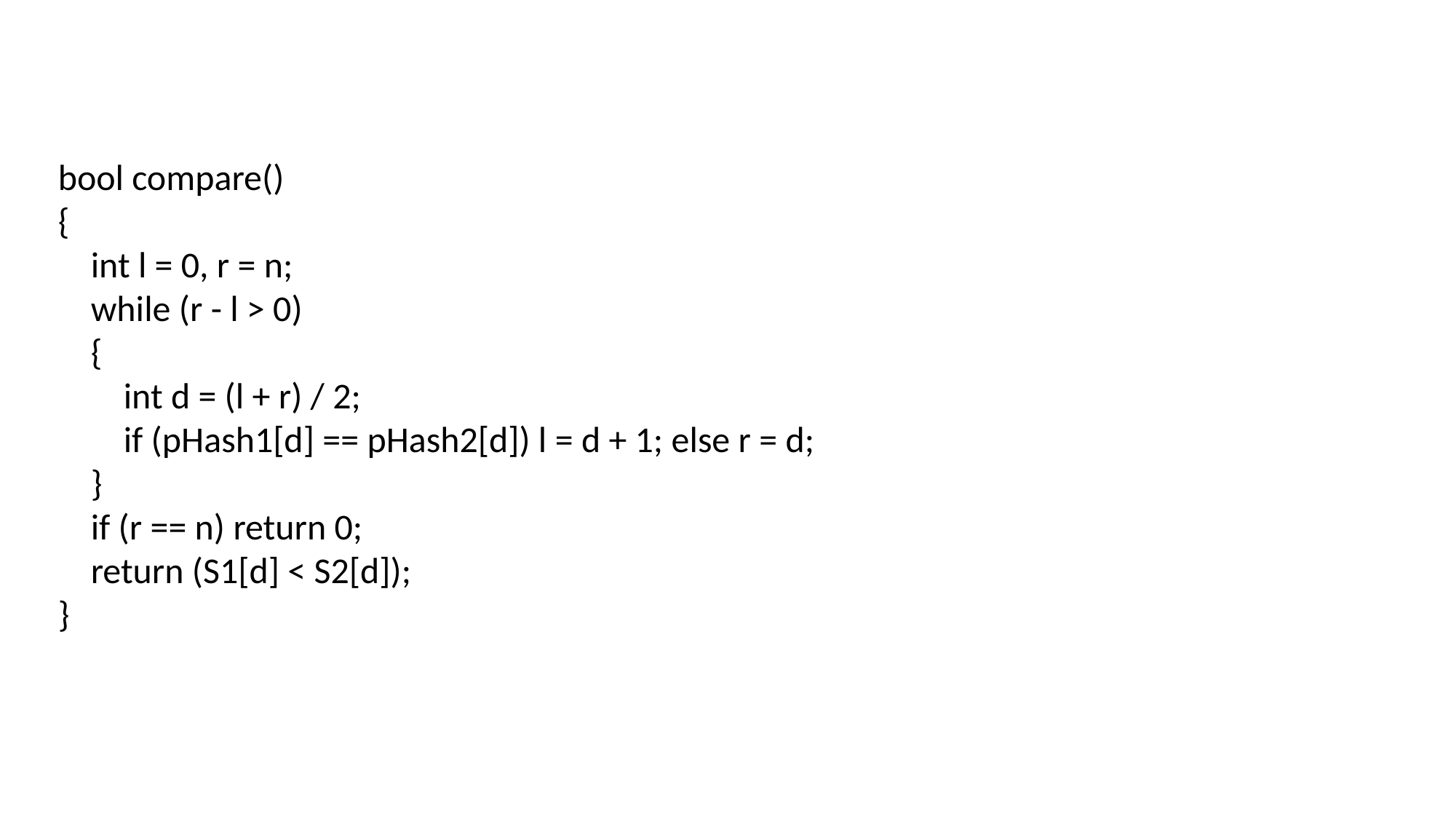

bool compare()
{
    int l = 0, r = n;
    while (r - l > 0)
    {
        int d = (l + r) / 2;
        if (pHash1[d] == pHash2[d]) l = d + 1; else r = d;
    }
    if (r == n) return 0;
    return (S1[d] < S2[d]);
}